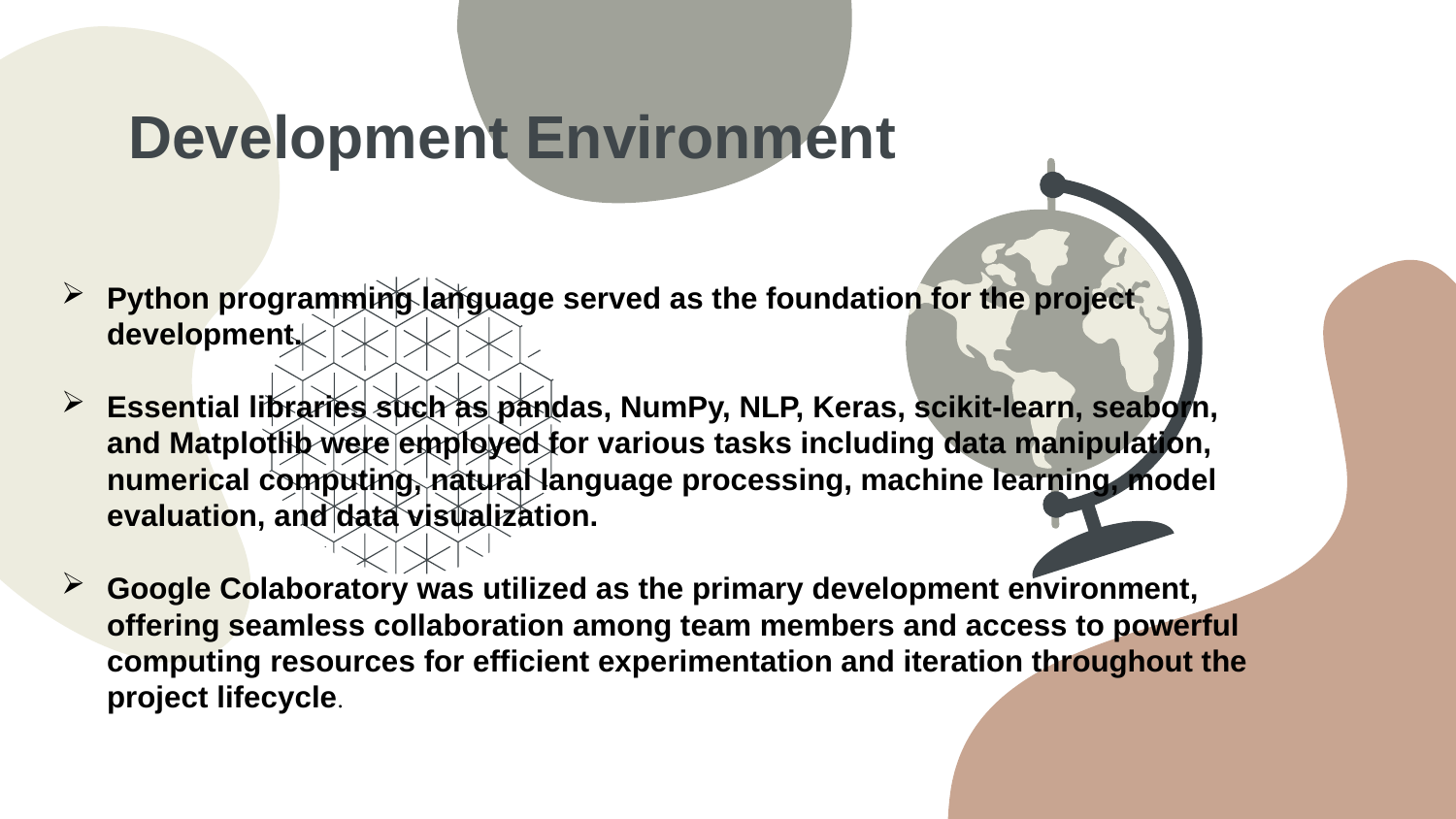

Development Environment
Python programming language served as the foundation for the project development.

Essential libraries such as pandas, NumPy, NLP, Keras, scikit-learn, seaborn, and Matplotlib were employed for various tasks including data manipulation, numerical computing, natural language processing, machine learning, model evaluation, and data visualization.

Google Colaboratory was utilized as the primary development environment, offering seamless collaboration among team members and access to powerful computing resources for efficient experimentation and iteration throughout the project lifecycle.